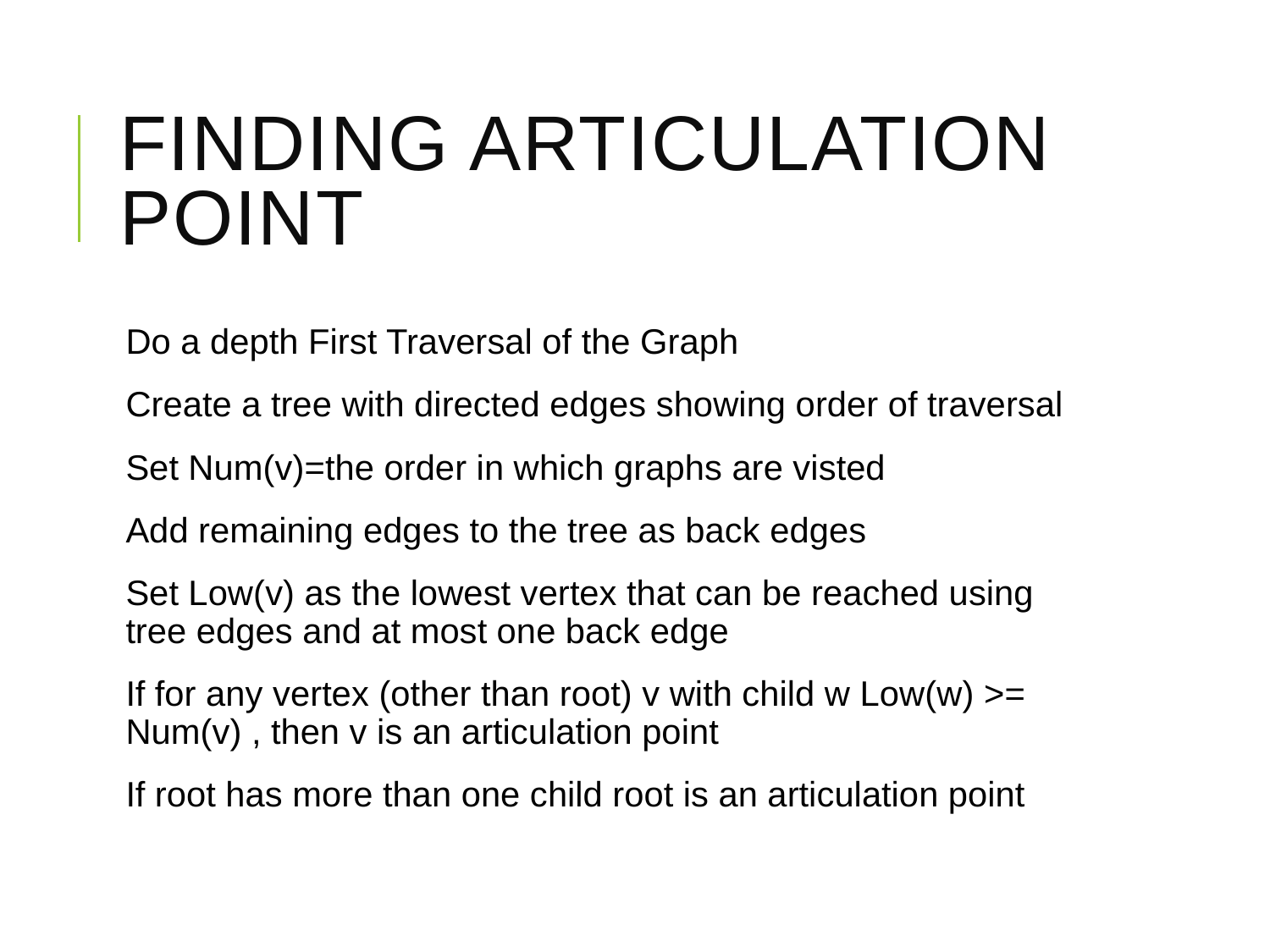

# Finding Articulation Point
Do a depth First Traversal of the Graph
Create a tree with directed edges showing order of traversal
Set Num(v)=the order in which graphs are visted
Add remaining edges to the tree as back edges
Set Low(v) as the lowest vertex that can be reached using  tree edges and at most one back edge
If for any vertex (other than root) v with child w Low(w) >= Num(v) , then v is an articulation point
If root has more than one child root is an articulation point